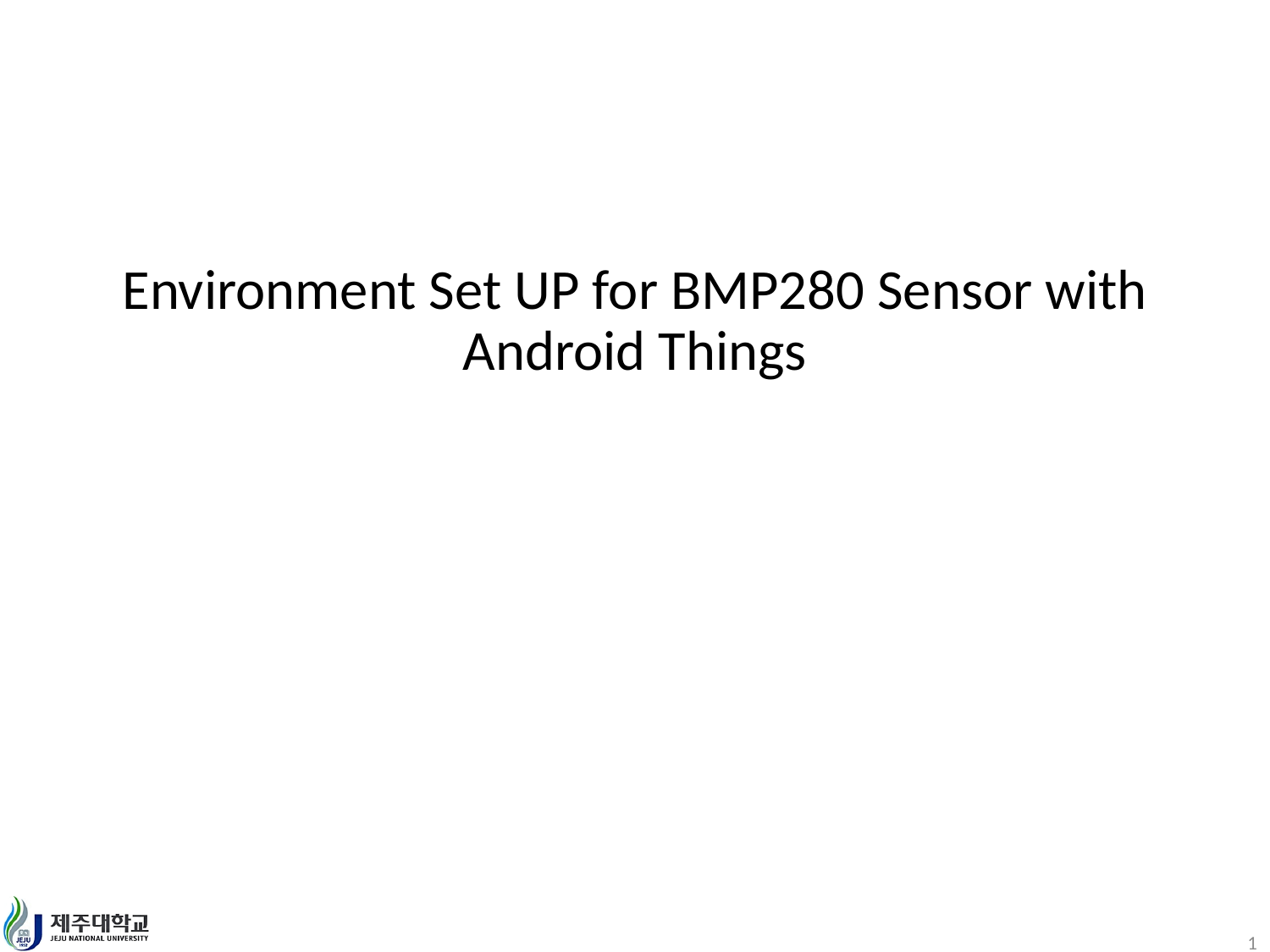

# Environment Set UP for BMP280 Sensor with Android Things